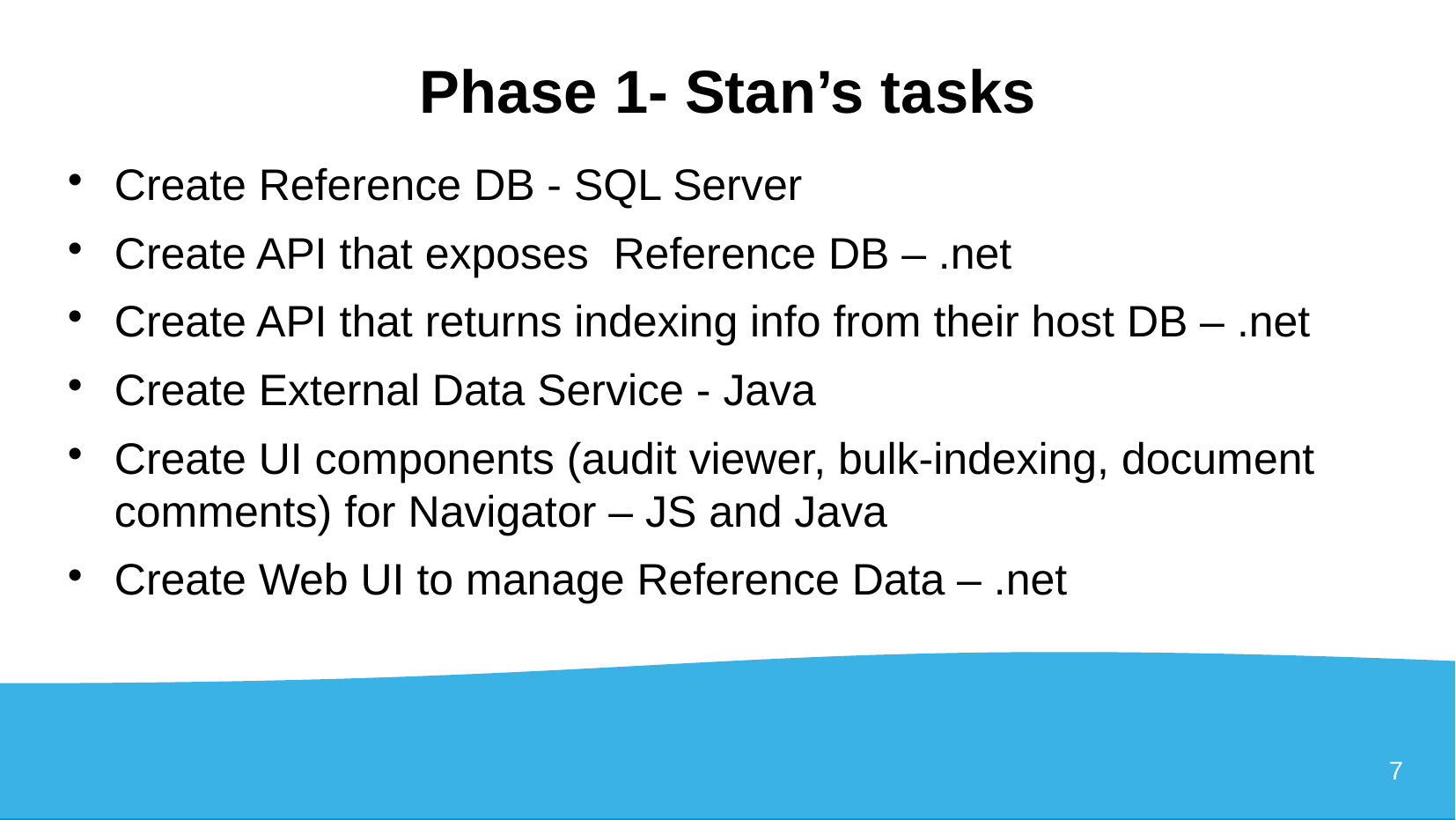

Phase 1- Stan’s tasks
# Create Reference DB - SQL Server
Create API that exposes  Reference DB – .net
Create API that returns indexing info from their host DB – .net
Create External Data Service - Java
Create UI components (audit viewer, bulk-indexing, document comments) for Navigator – JS and Java
Create Web UI to manage Reference Data – .net
7